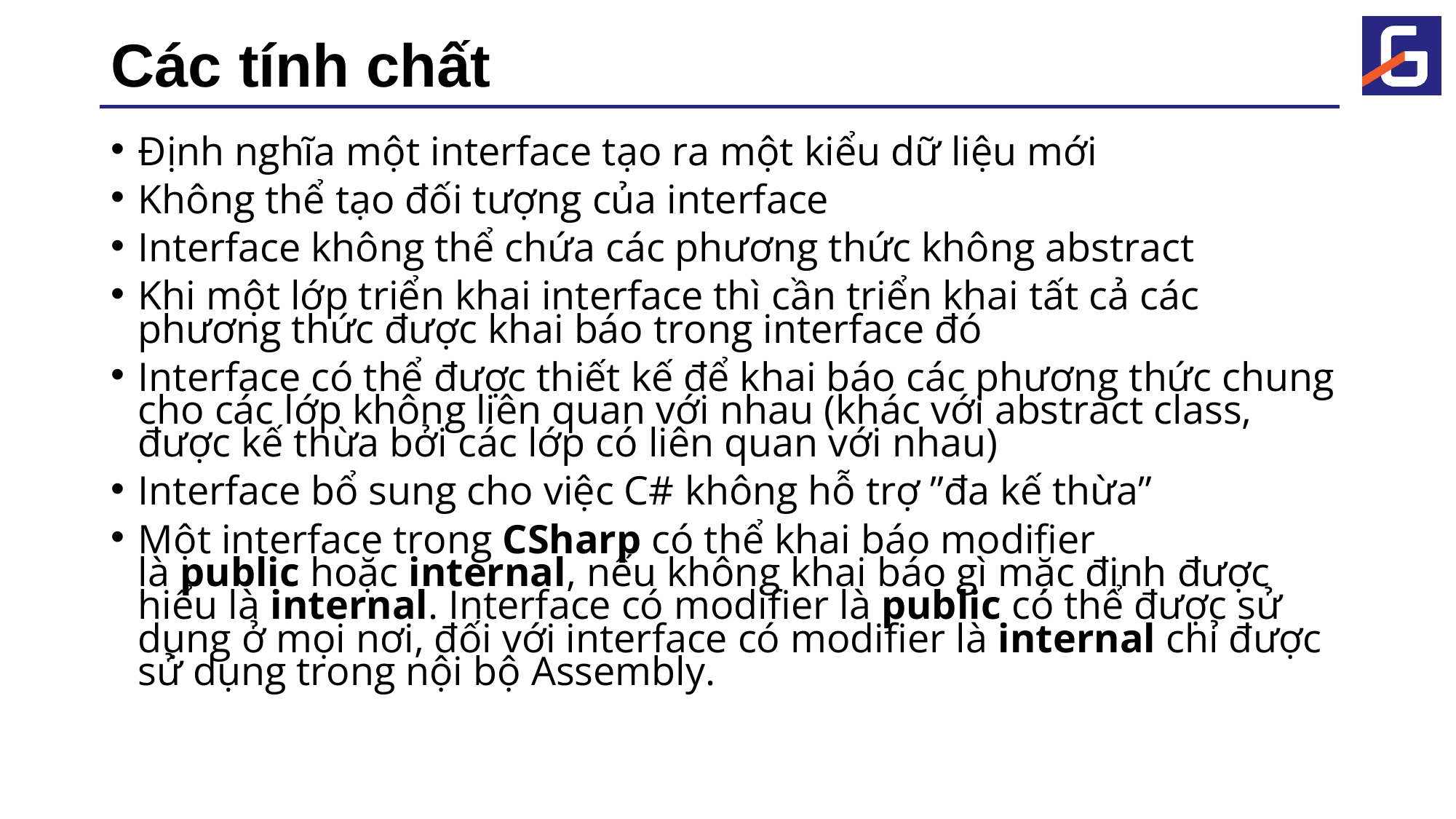

# Các tính chất
Định nghĩa một interface tạo ra một kiểu dữ liệu mới
Không thể tạo đối tượng của interface
Interface không thể chứa các phương thức không abstract
Khi một lớp triển khai interface thì cần triển khai tất cả các phương thức được khai báo trong interface đó
Interface có thể được thiết kế để khai báo các phương thức chung cho các lớp không liên quan với nhau (khác với abstract class, được kế thừa bởi các lớp có liên quan với nhau)
Interface bổ sung cho việc C# không hỗ trợ ”đa kế thừa”
Một interface trong CSharp có thể khai báo modifier là public hoặc internal, nếu không khai báo gì mặc định được hiểu là internal. Interface có modifier là public có thể được sử dụng ở mọi nơi, đối với interface có modifier là internal chỉ được sử dụng trong nội bộ Assembly.